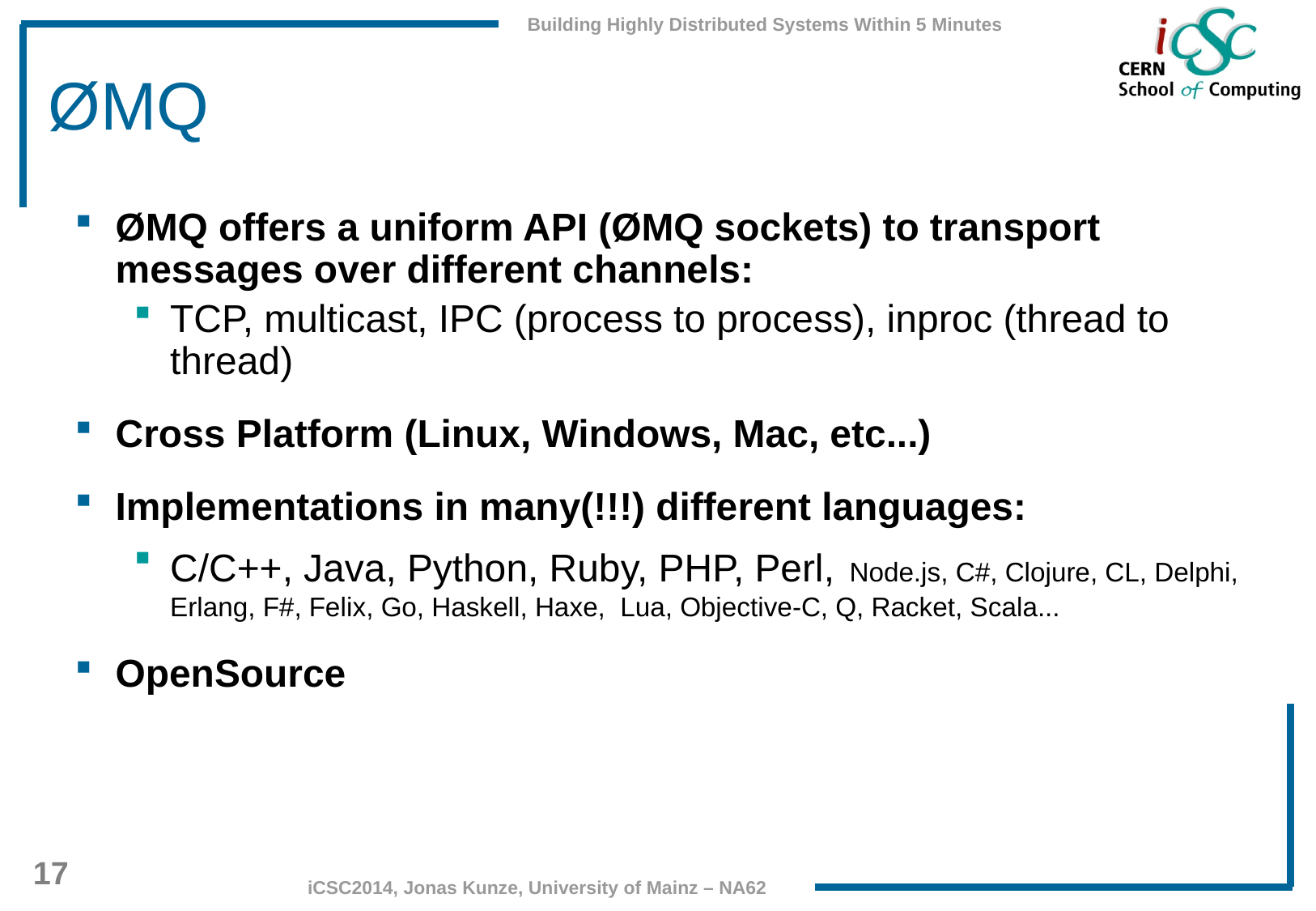

# ØMQ
ØMQ offers a uniform API (ØMQ sockets) to transport messages over different channels:
TCP, multicast, IPC (process to process), inproc (thread to thread)
Cross Platform (Linux, Windows, Mac, etc...)
Implementations in many(!!!) different languages:
C/C++, Java, Python, Ruby, PHP, Perl, Node.js, C#, Clojure, CL, Delphi, Erlang, F#, Felix, Go, Haskell, Haxe,  Lua, Objective-C, Q, Racket, Scala...
OpenSource